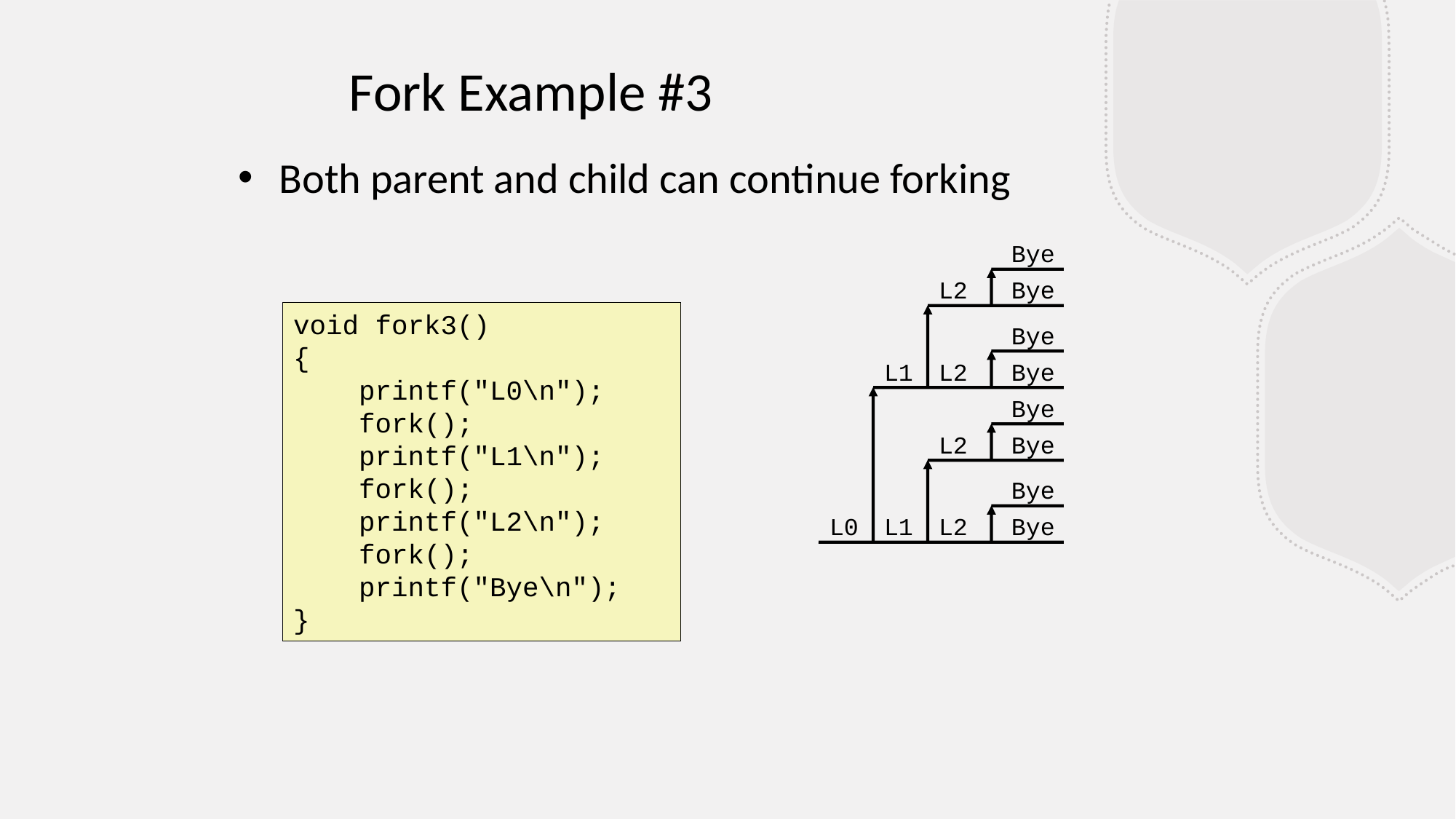

Fork Example #3
Both parent and child can continue forking
Bye

L2

Bye

Bye

L1
L2

Bye

Bye

L2

Bye

Bye

L0
L1
L2

Bye

void fork3()
{
    printf("L0\n");
    fork();
    printf("L1\n");
    fork();
    printf("L2\n");
    fork();
    printf("Bye\n");
}